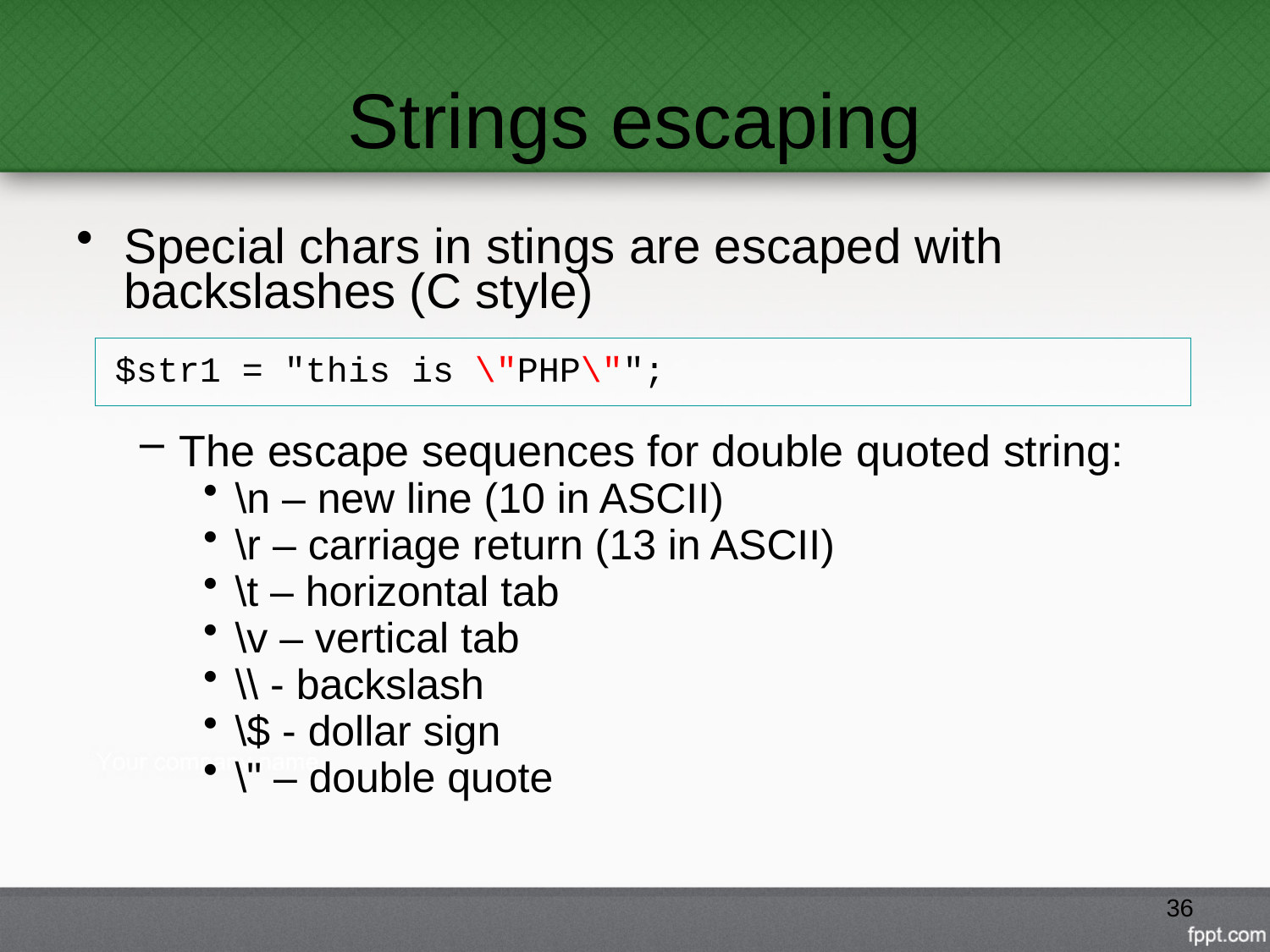

# Strings escaping
Special chars in stings are escaped with backslashes (C style)

The escape sequences for double quoted string:
\n – new line (10 in ASCII)
\r – carriage return (13 in ASCII)
\t – horizontal tab
\v – vertical tab
\\ - backslash
\$ - dollar sign
\" – double quote
$str1 = "this is \"PHP\"";
36